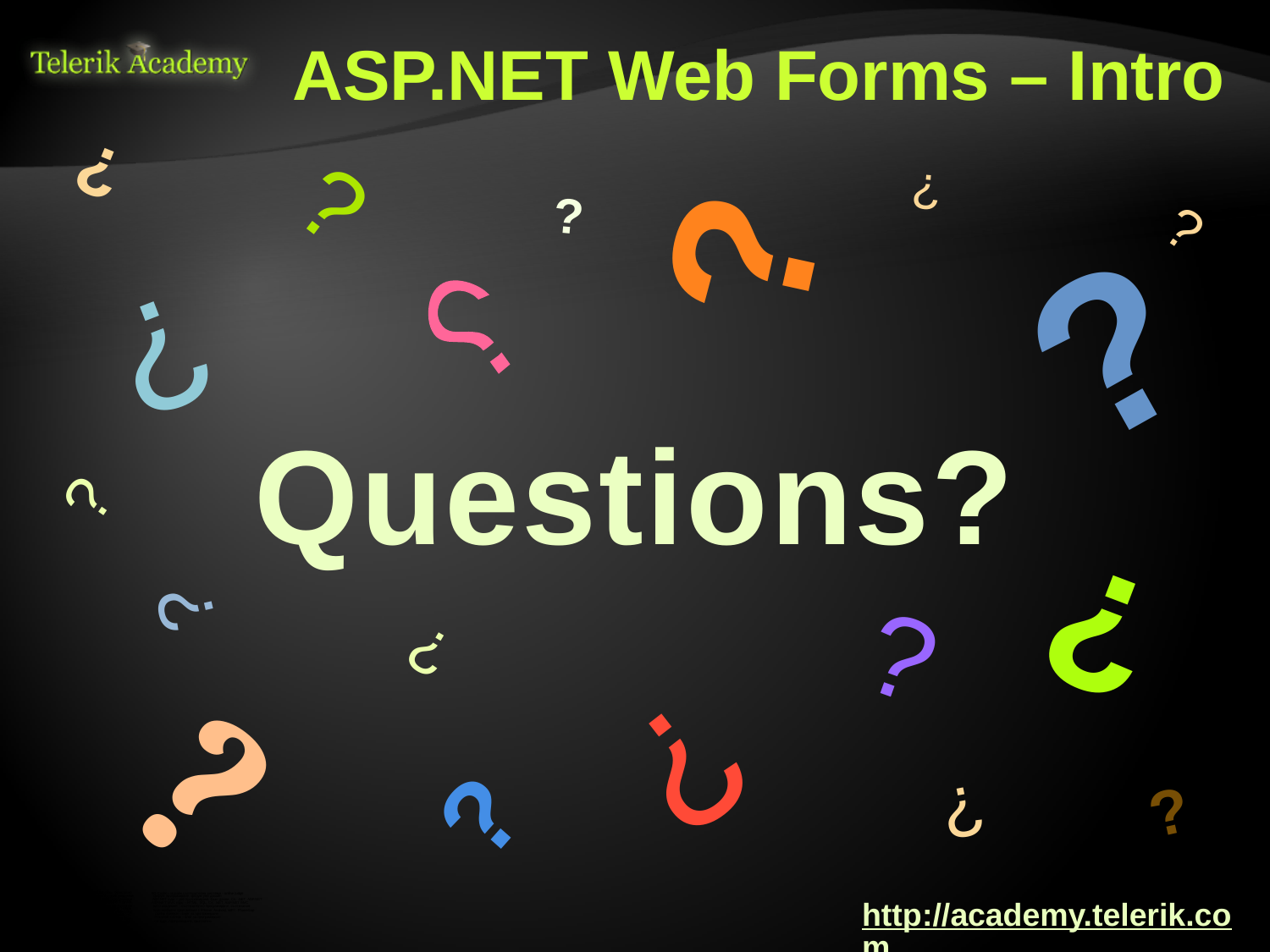

# ASP.NET Web Forms – Intro
http://academy.telerik.com